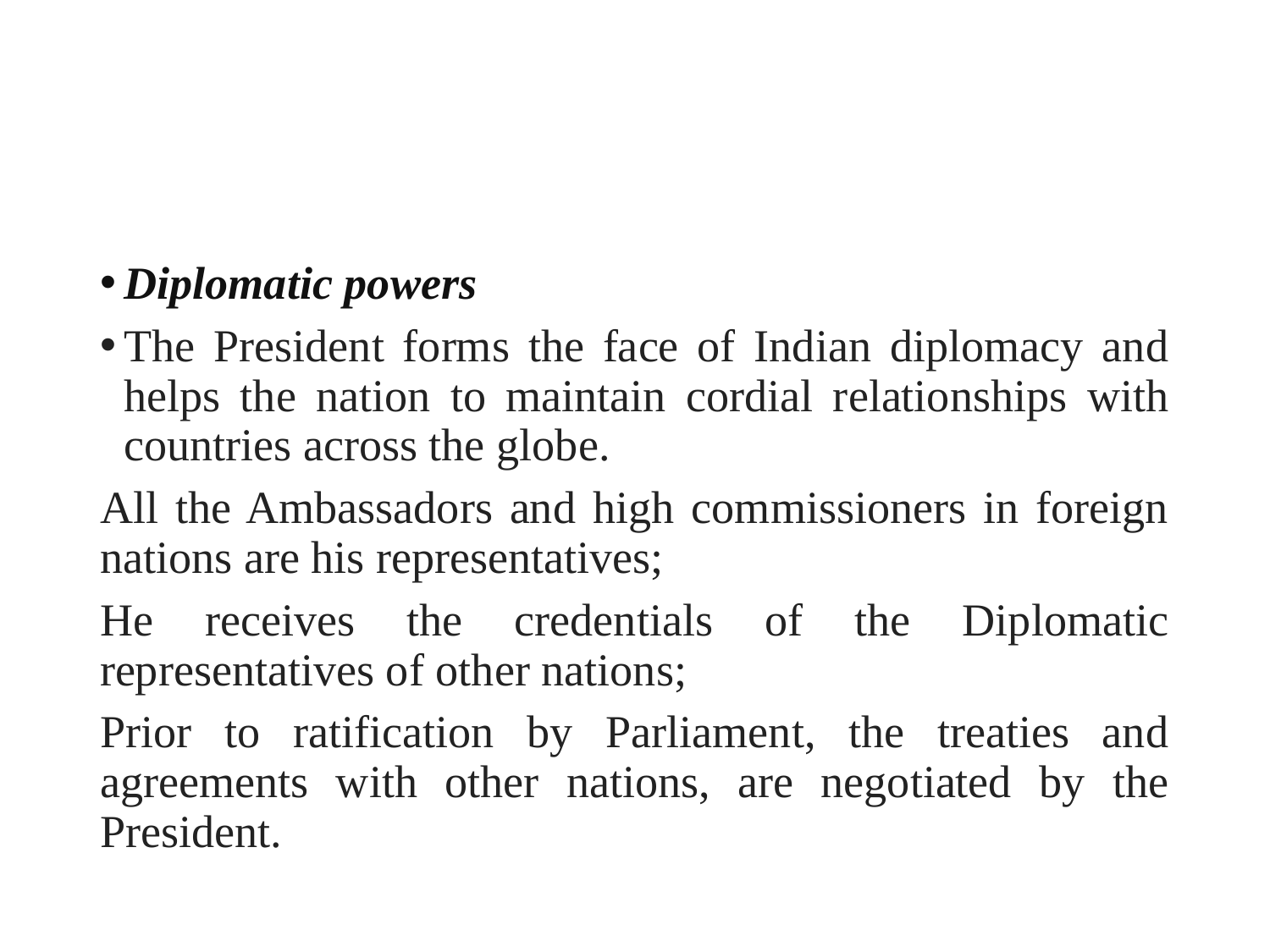

Diplomatic powers
The President forms the face of Indian diplomacy and helps the nation to maintain cordial relationships with countries across the globe.
All the Ambassadors and high commissioners in foreign nations are his representatives;
He receives the credentials of the Diplomatic representatives of other nations;
Prior to ratification by Parliament, the treaties and agreements with other nations, are negotiated by the President.